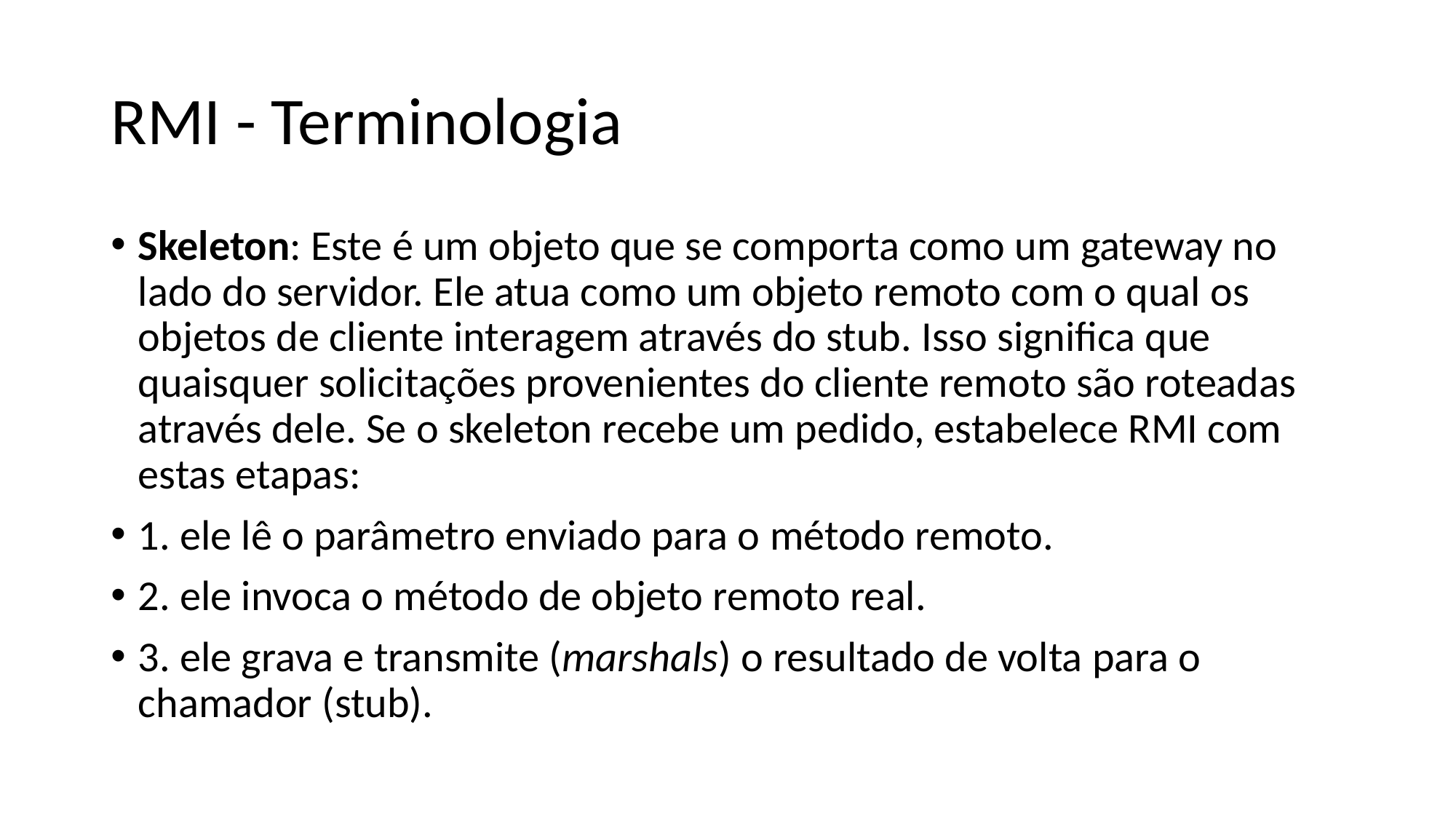

# RMI - Terminologia
Skeleton: Este é um objeto que se comporta como um gateway no lado do servidor. Ele atua como um objeto remoto com o qual os objetos de cliente interagem através do stub. Isso significa que quaisquer solicitações provenientes do cliente remoto são roteadas através dele. Se o skeleton recebe um pedido, estabelece RMI com estas etapas:
1. ele lê o parâmetro enviado para o método remoto.
2. ele invoca o método de objeto remoto real.
3. ele grava e transmite (marshals) o resultado de volta para o chamador (stub).